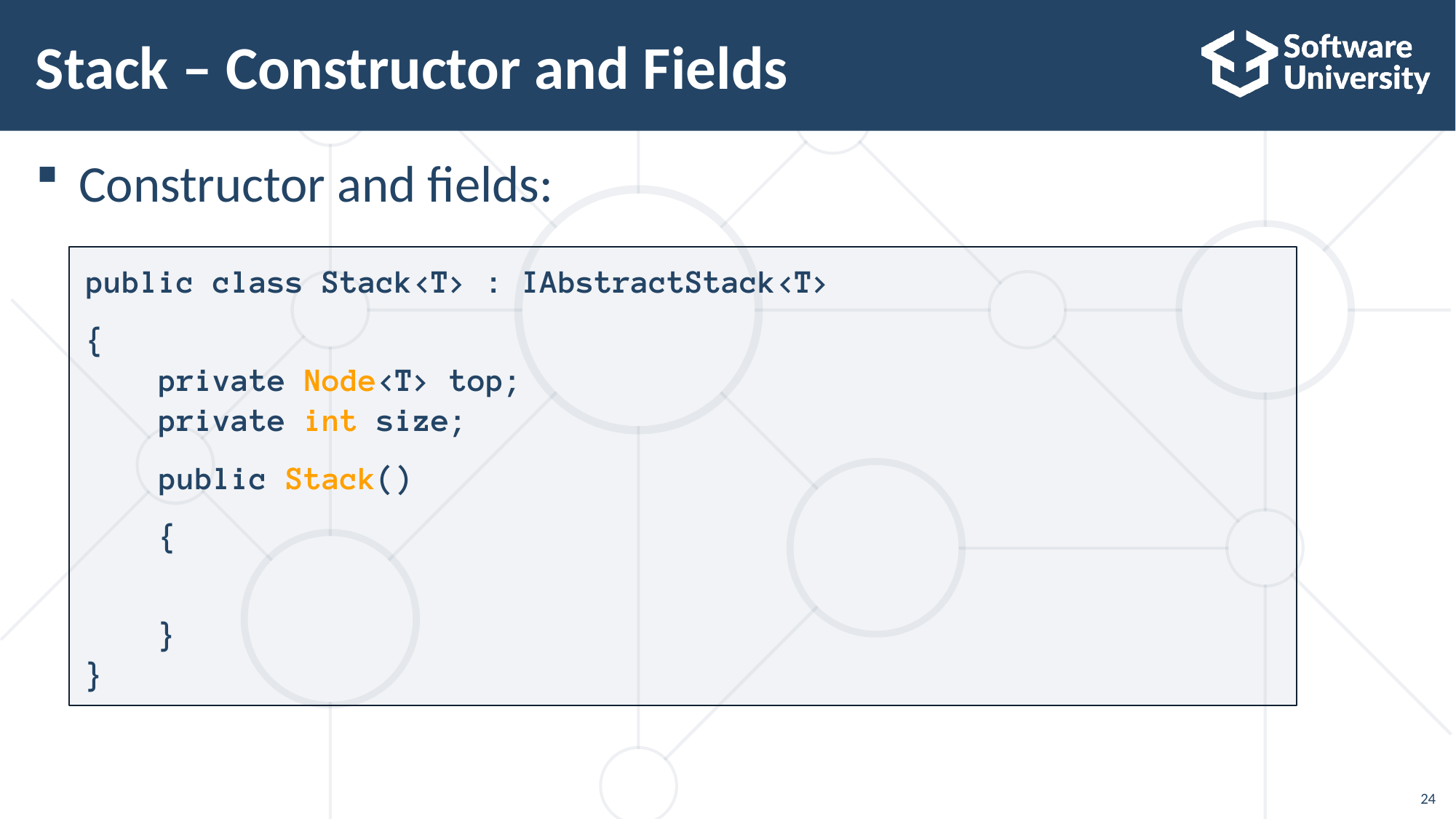

# Stack – Constructor and Fields
Constructor and fields:
public class Stack<T> : IAbstractStack<T>
{
    private Node<T> top;
    private int size;
    public Stack()
    {
    }
}
24